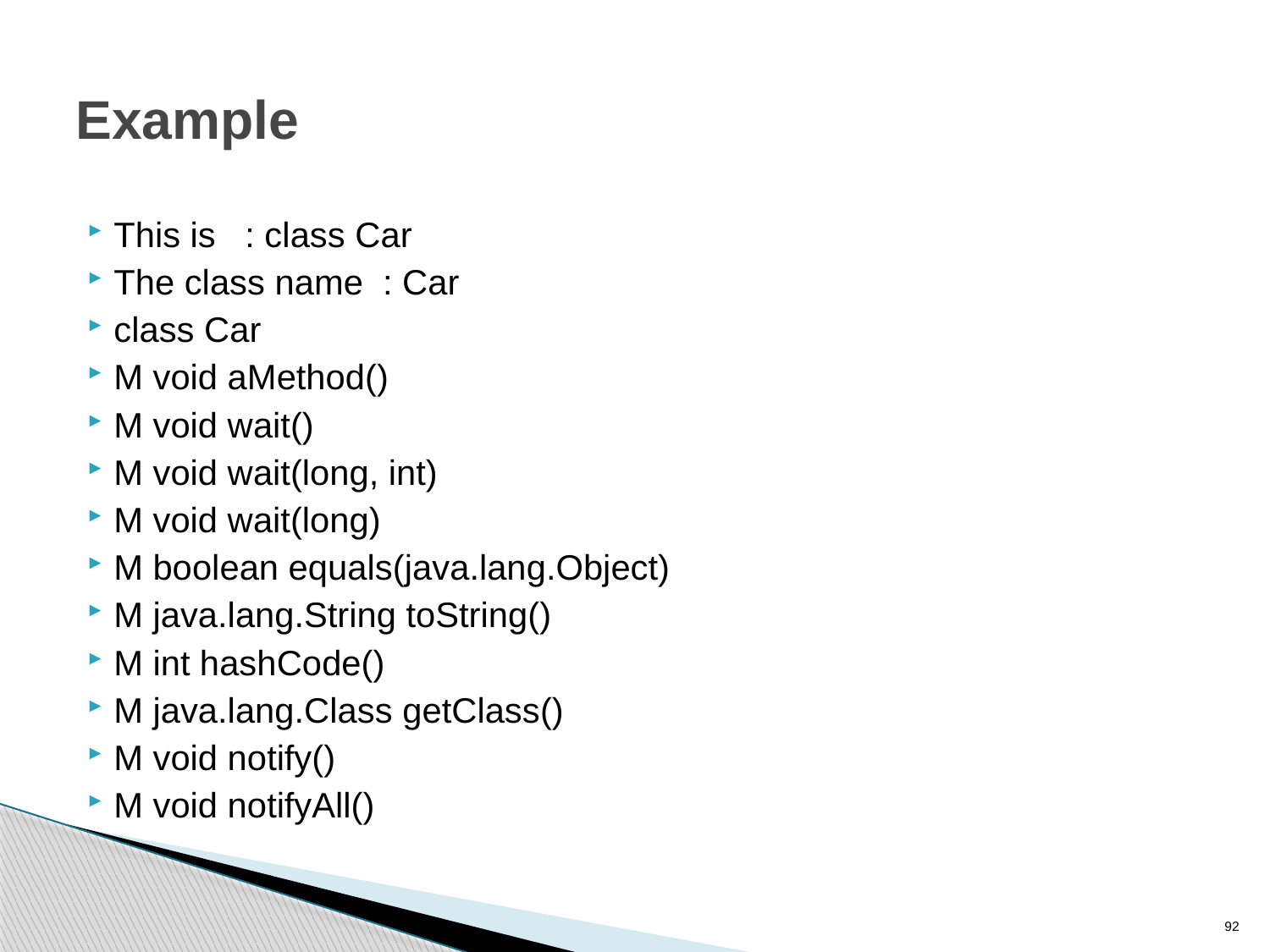

# Example
This is   : class Car
The class name  : Car
class Car
M void aMethod()
M void wait()
M void wait(long, int)
M void wait(long)
M boolean equals(java.lang.Object)
M java.lang.String toString()
M int hashCode()
M java.lang.Class getClass()
M void notify()
M void notifyAll()
92